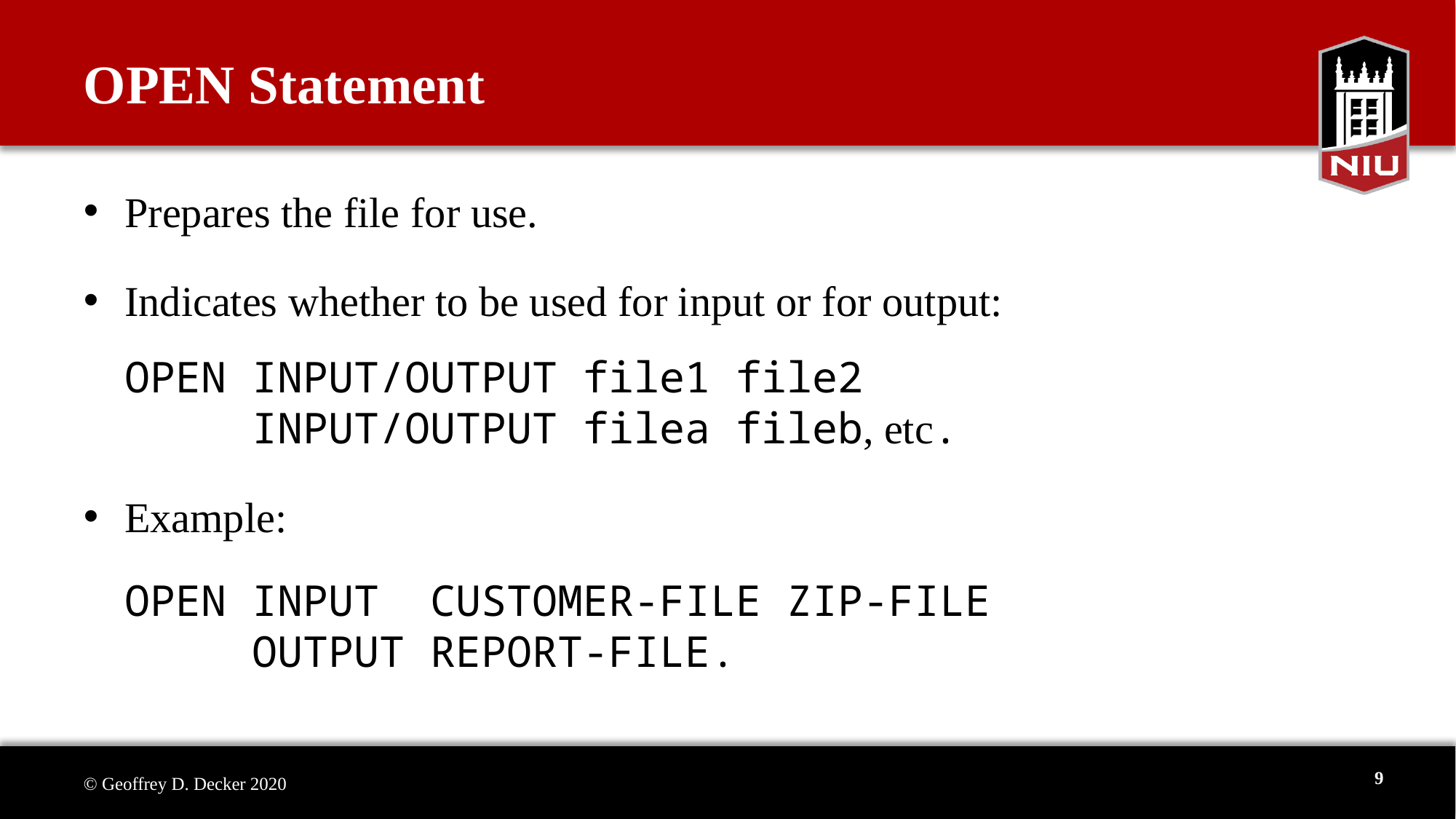

# OPEN Statement
Prepares the file for use.

Indicates whether to be used for input or for output:
OPEN INPUT/OUTPUT file1 file2
     INPUT/OUTPUT filea fileb, etc.

Example:
OPEN INPUT  CUSTOMER-FILE ZIP-FILE
     OUTPUT REPORT-FILE.
9
© Geoffrey D. Decker 2020